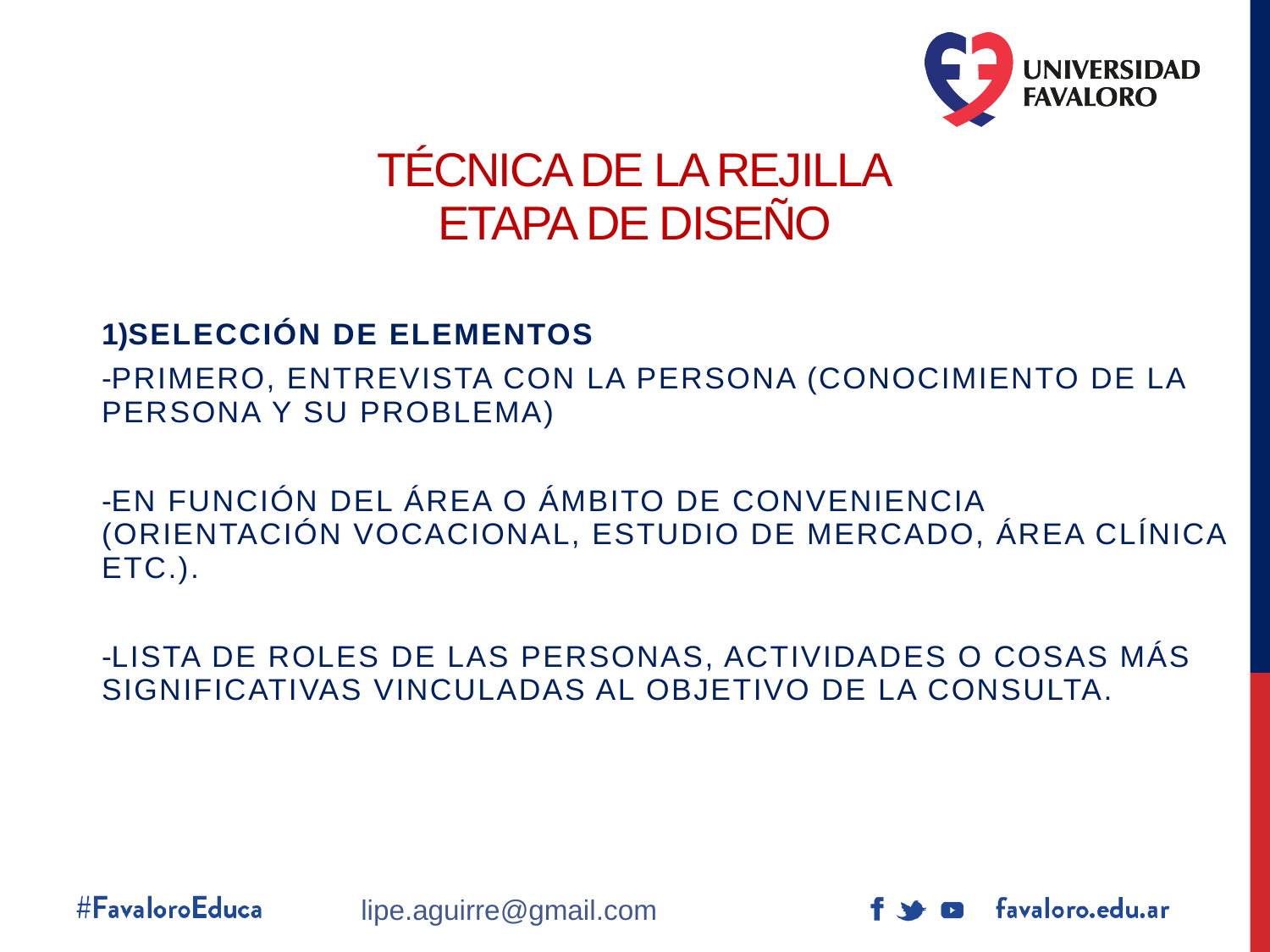

# Técnica de la rejilla etapa de diseño
Selección de elementos
Primero, entrevista con la persona (conocimiento de la persona y su problema)

En función del área o ámbito de conveniencia (orientación vocacional, estudio de mercado, área clínica etc.).

Lista de roles de las personas, actividades o cosas más significativas vinculadas al objetivo de la consulta.

lipe.aguirre@gmail.com